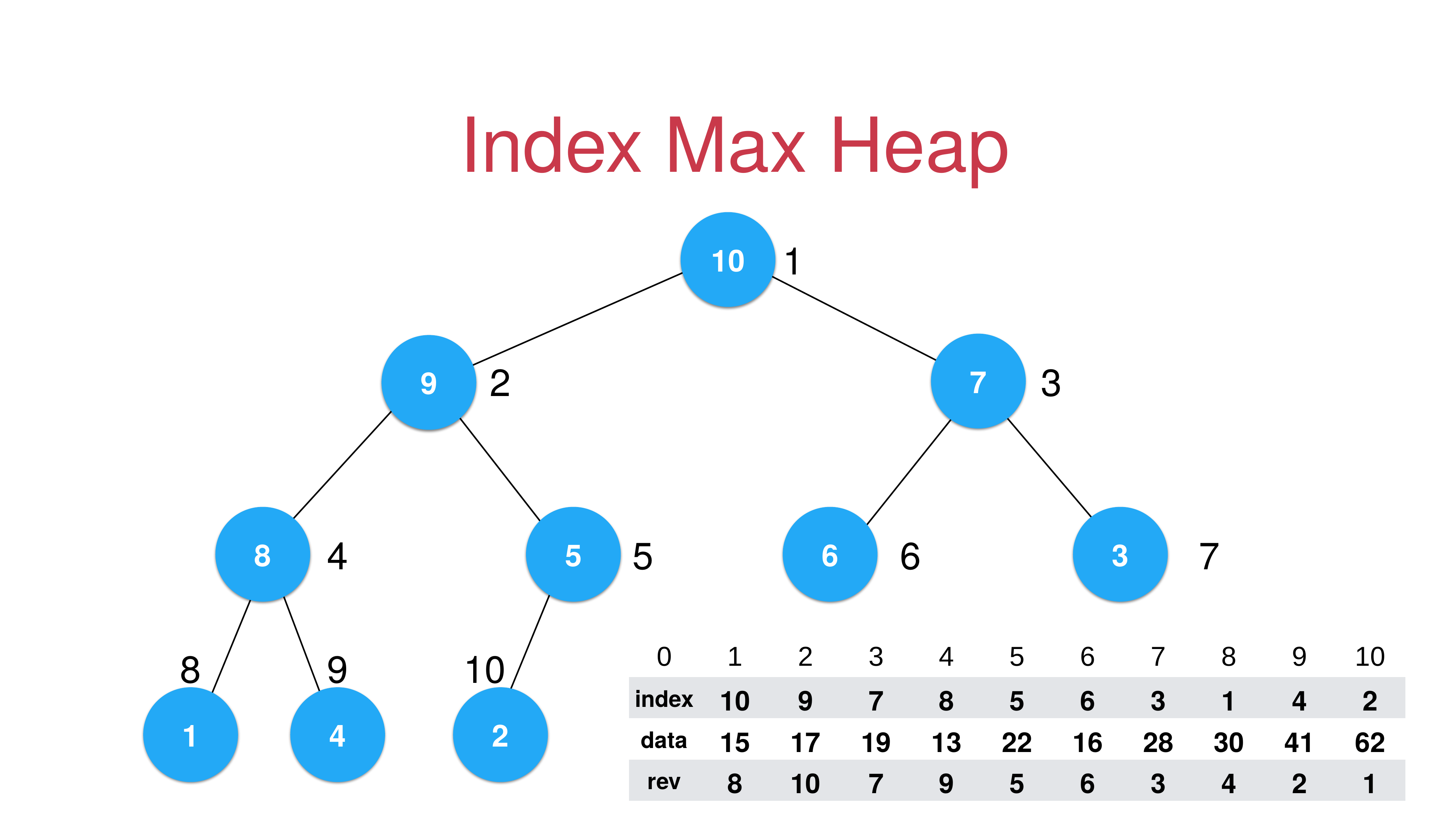

# Index Max Heap
10
1

7
9
2
3

8
5
6
3
4
5
6
7

| 0 | 1 | 2 | 3 | 4 | 5 | 6 | 7 | 8 | 9 | 10 |
| --- | --- | --- | --- | --- | --- | --- | --- | --- | --- | --- |
| index | 10 | 9 | 7 | 8 | 5 | 6 | 3 | 1 | 4 | 2 |
| data | 15 | 17 | 19 | 13 | 22 | 16 | 28 | 30 | 41 | 62 |
| rev | 8 | 10 | 7 | 9 | 5 | 6 | 3 | 4 | 2 | 1 |
8
9
10
1
4
2